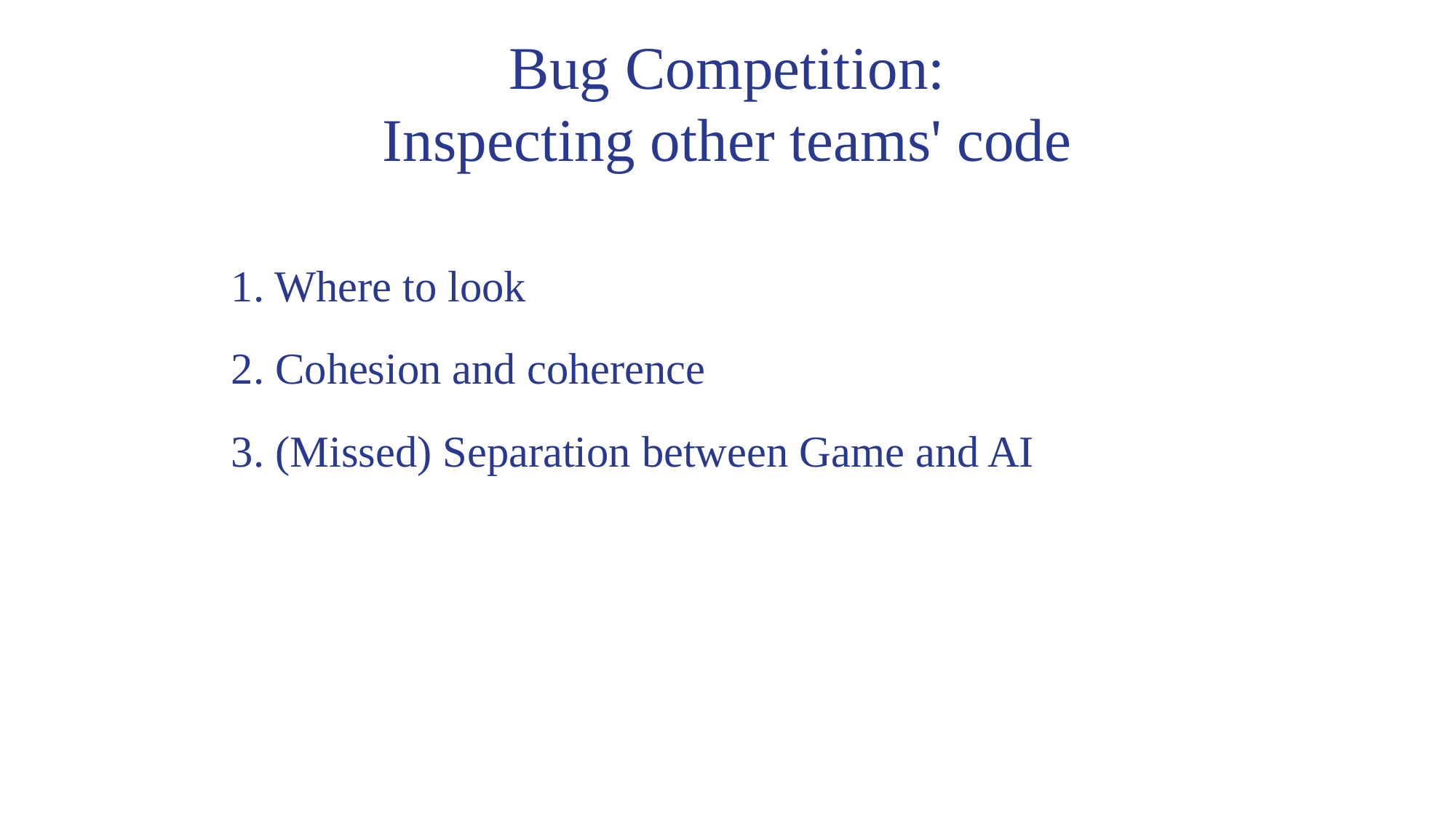

Bug Competition:
Inspecting other teams' code
1. Where to look

2. Cohesion and coherence

3. (Missed) Separation between Game and AI